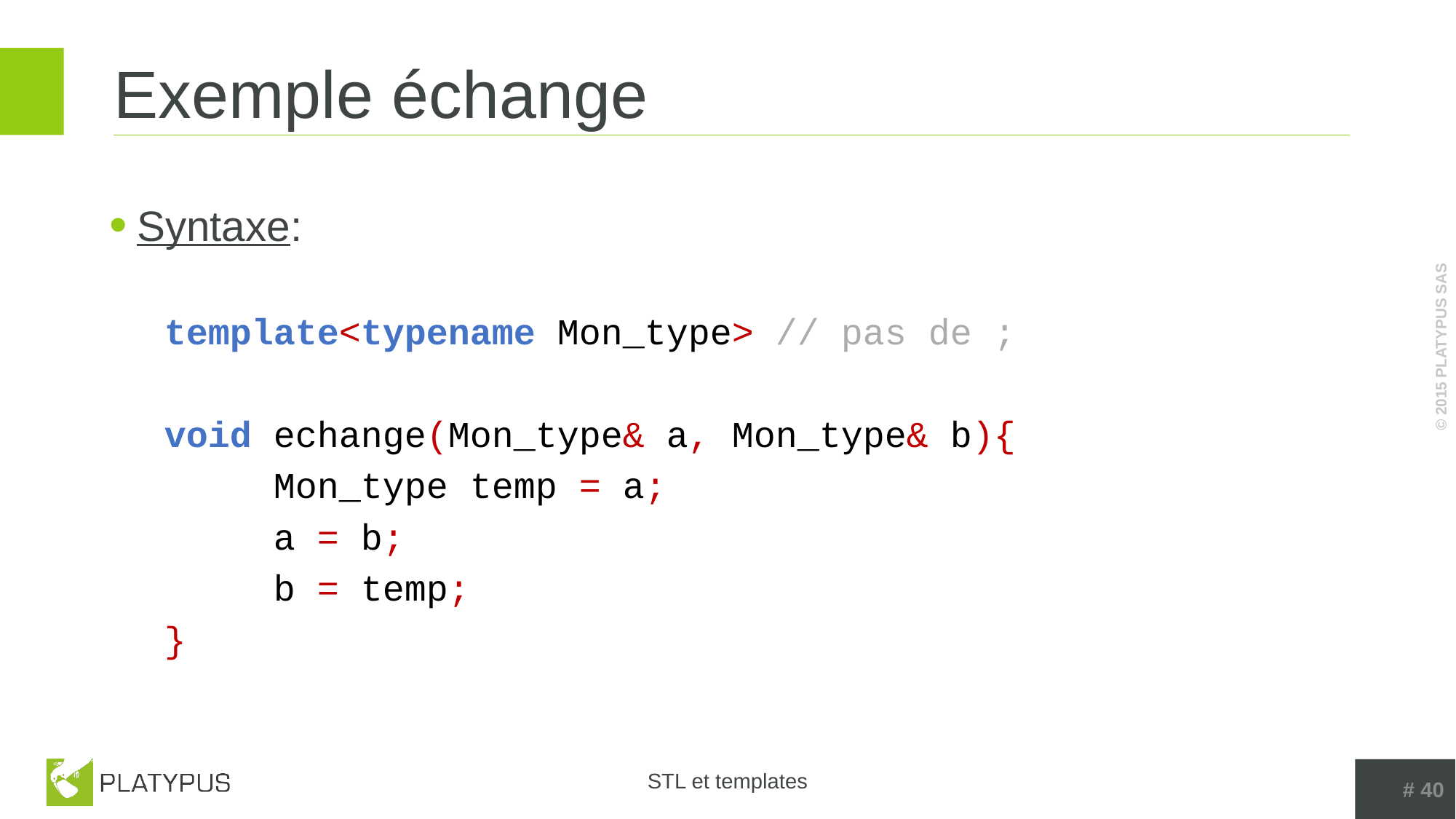

# Exemple échange
Syntaxe:

template<typename Mon_type> // pas de ;

void echange(Mon_type& a, Mon_type& b){
	Mon_type temp = a;
	a = b;
	b = temp;
}

# 40
STL et templates